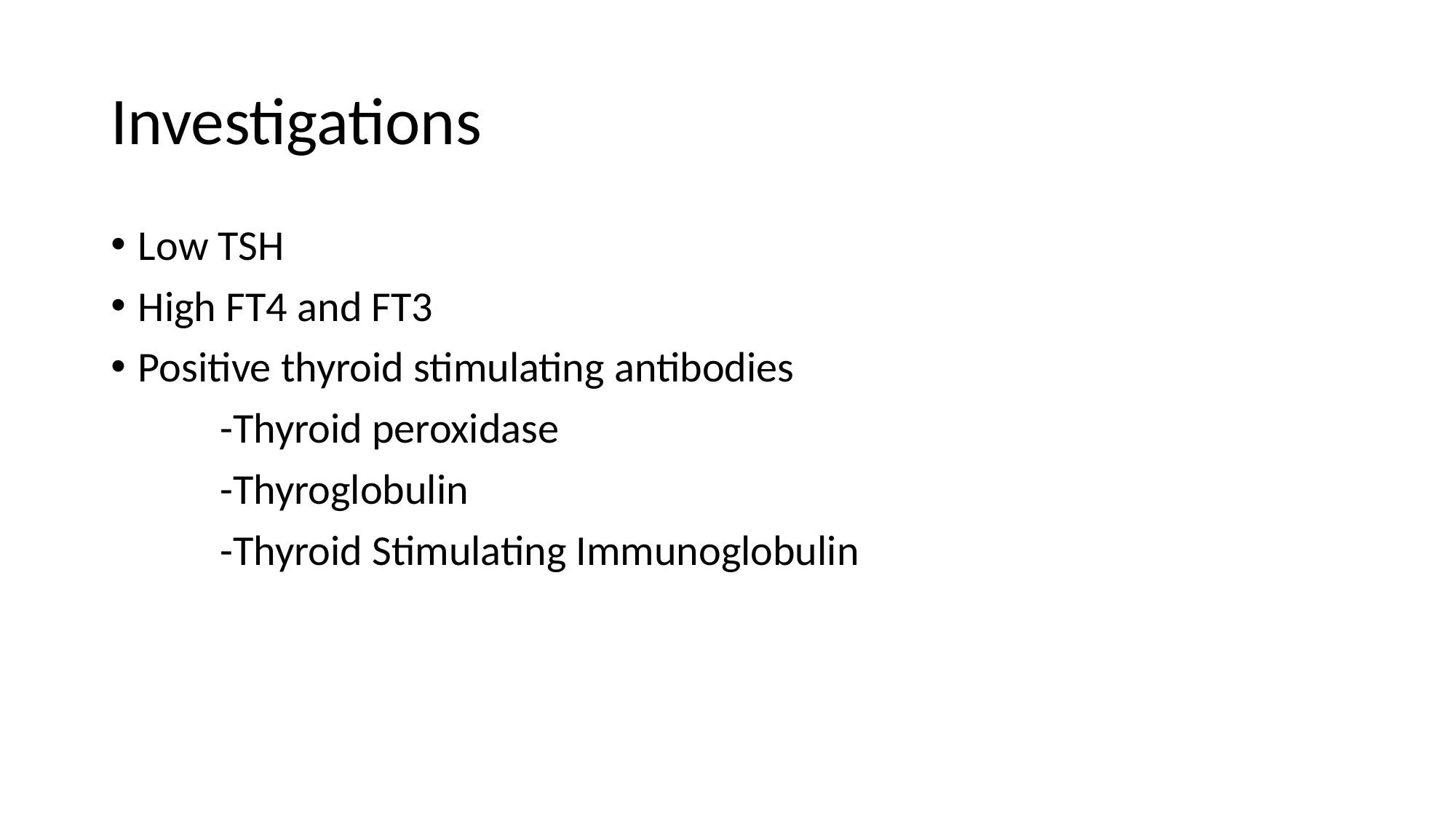

# Investigations
Low TSH
High FT4 and FT3
Positive thyroid stimulating antibodies
	-Thyroid peroxidase
	-Thyroglobulin
	-Thyroid Stimulating Immunoglobulin